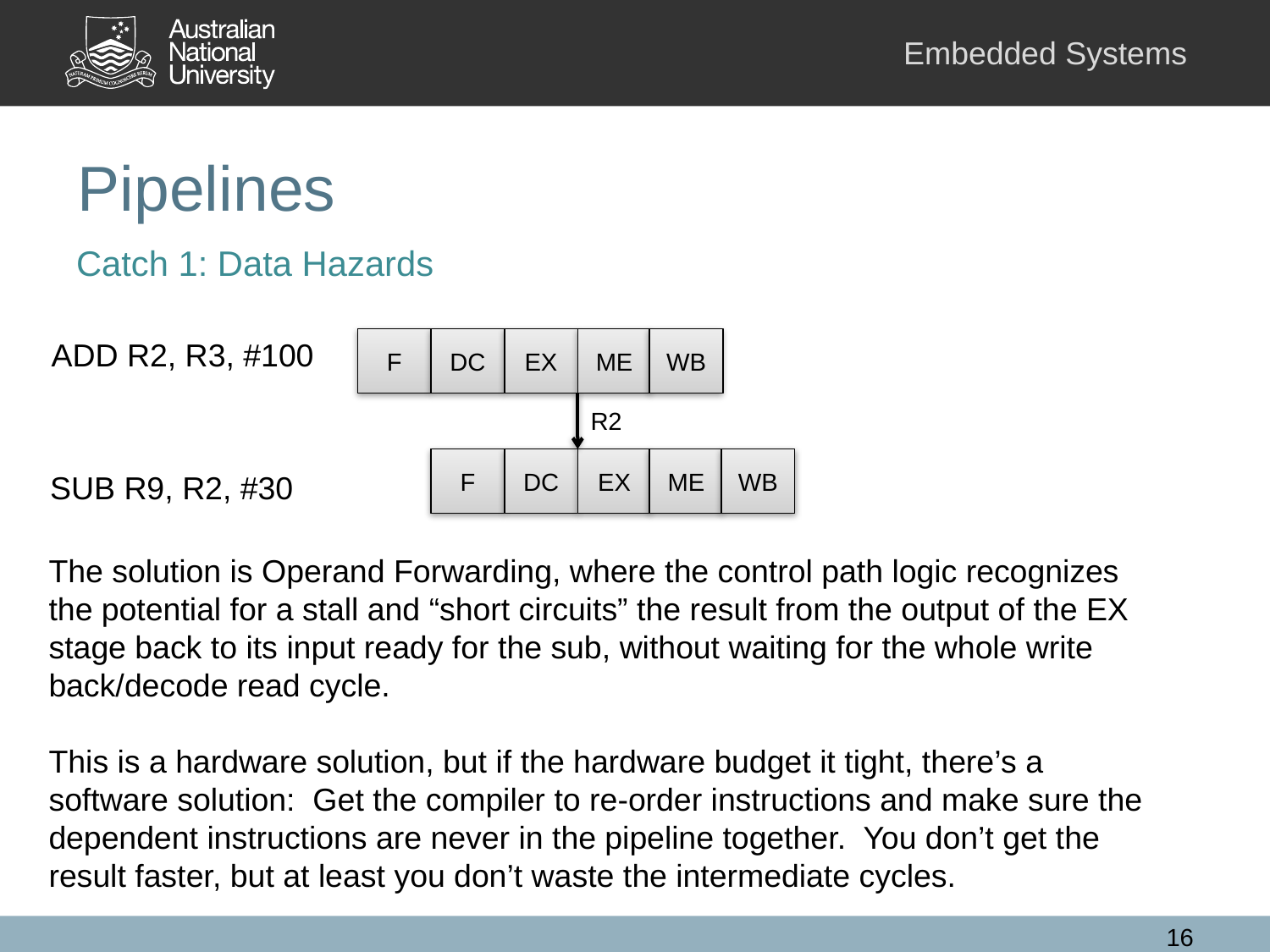

# Pipelines
Catch 1: Data Hazards
ADD R2, R3, #100
F
DC
EX
ME
WB
R2
F
DC
EX
ME
WB
SUB R9, R2, #30
The solution is Operand Forwarding, where the control path logic recognizes the potential for a stall and “short circuits” the result from the output of the EX stage back to its input ready for the sub, without waiting for the whole write back/decode read cycle.

This is a hardware solution, but if the hardware budget it tight, there’s a software solution:  Get the compiler to re-order instructions and make sure the dependent instructions are never in the pipeline together.  You don’t get the result faster, but at least you don’t waste the intermediate cycles.
16